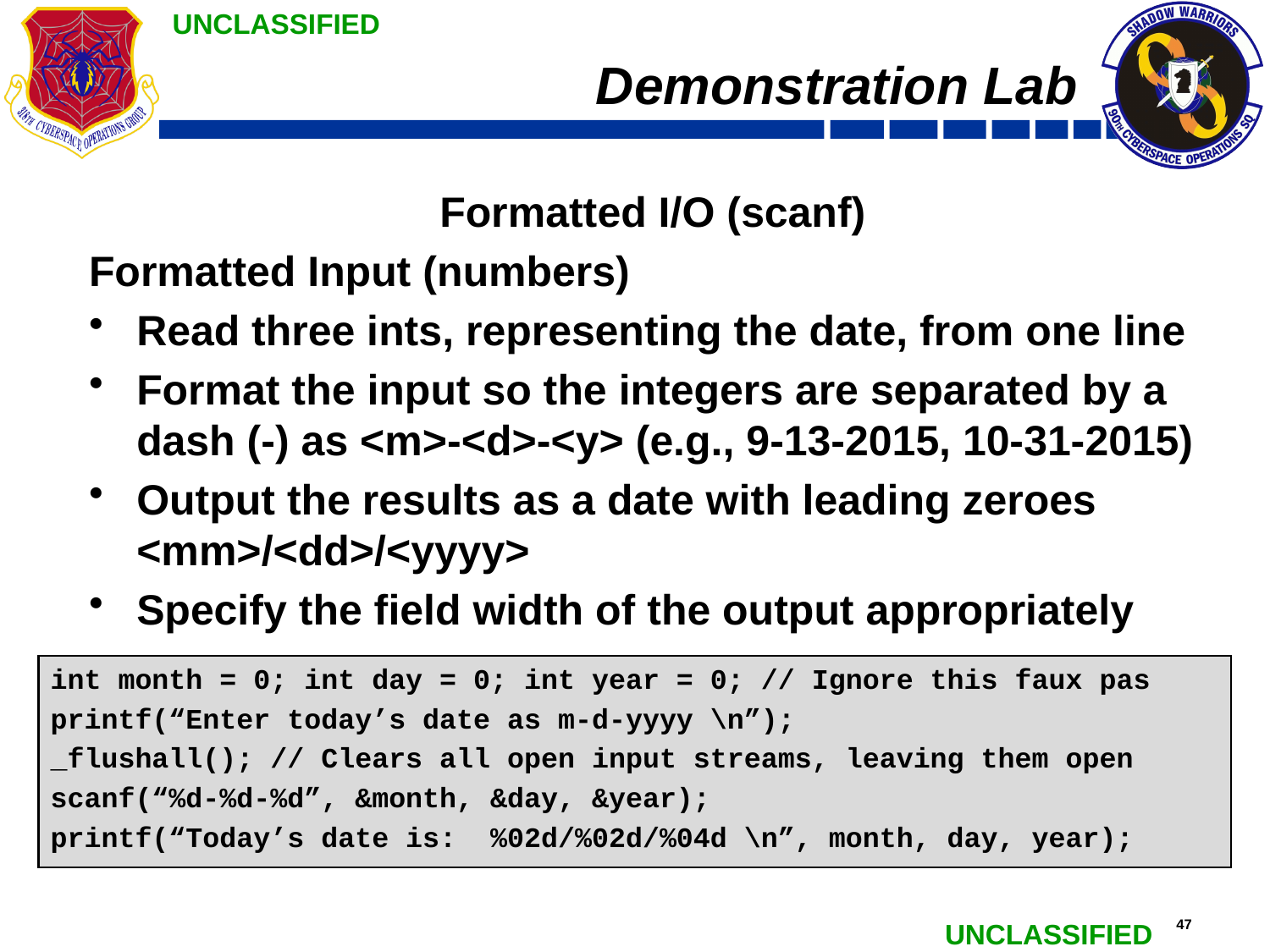

# Demonstration Lab
Formatted I/O (scanf)
Formatted Input (numbers)
Read three ints, representing the date, from one line
Format the input so the integers are separated by a dash (-) as <m>-<d>-<y> (e.g., 9-13-2015, 10-31-2015)
Output the results as a date with leading zeroes <mm>/<dd>/<yyyy>
Specify the field width of the output appropriately

int month = 0; int day = 0; int year = 0; // Ignore this faux pas
printf(“Enter today’s date as m-d-yyyy \n”);
_flushall(); // Clears all open input streams, leaving them open
scanf(“%d-%d-%d”, &month, &day, &year);
printf(“Today’s date is:  %02d/%02d/%04d \n”, month, day, year);